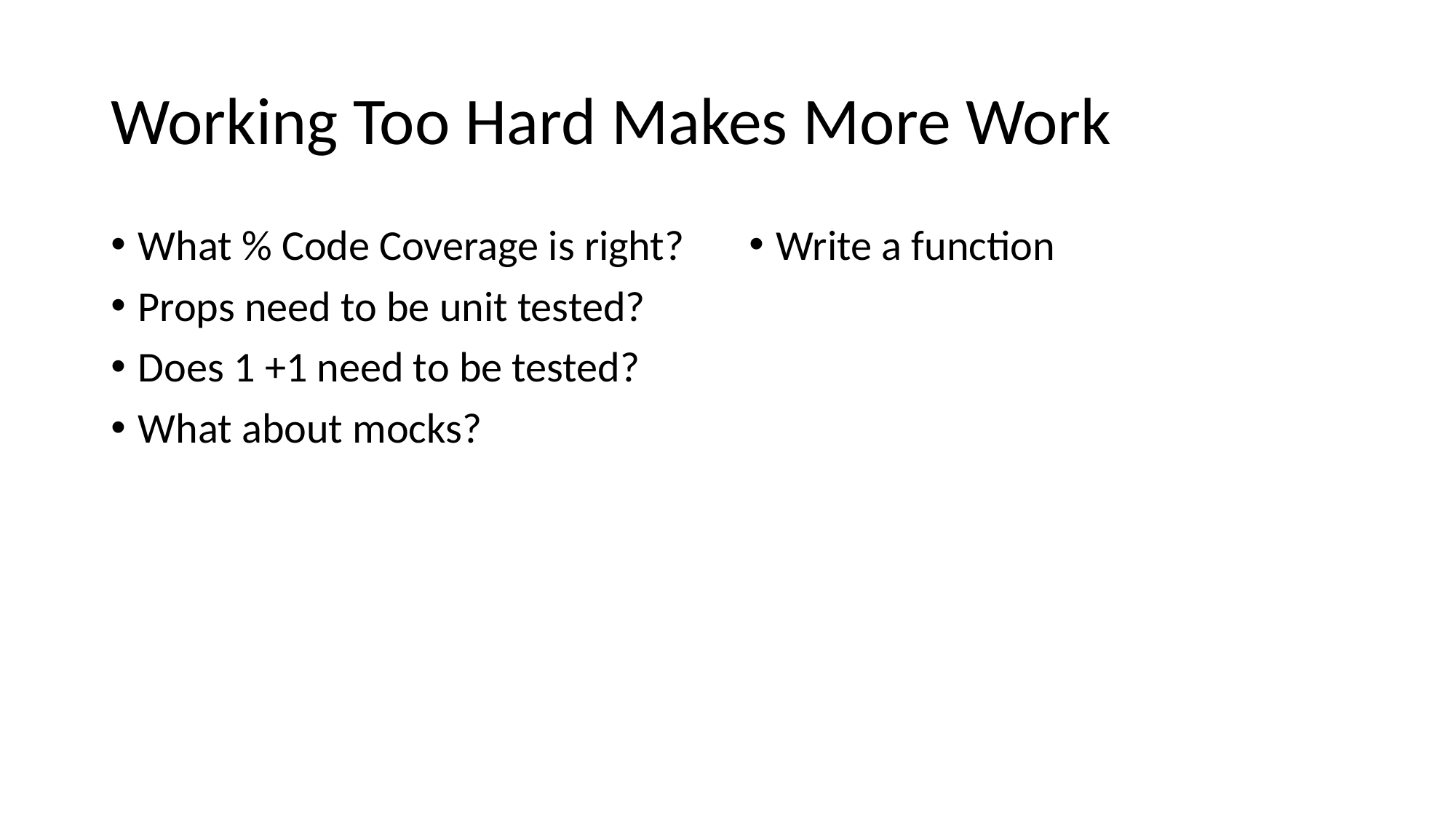

# Working Too Hard Makes More Work
What % Code Coverage is right?
Props need to be unit tested?
Does 1 +1 need to be tested?
What about mocks?

Write a function